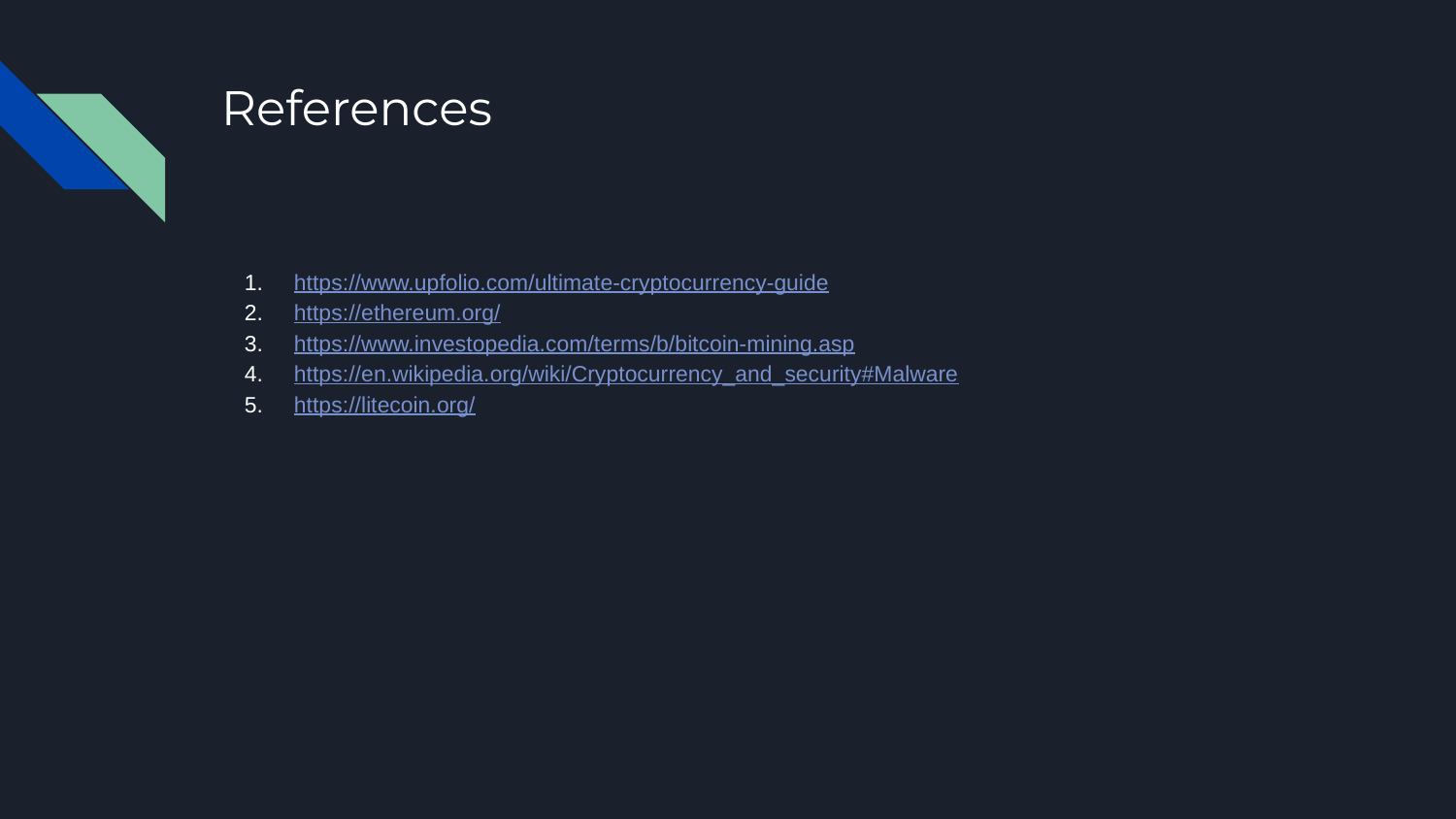

# References
https://www.upfolio.com/ultimate-cryptocurrency-guide
https://ethereum.org/
https://www.investopedia.com/terms/b/bitcoin-mining.asp
https://en.wikipedia.org/wiki/Cryptocurrency_and_security#Malware
https://litecoin.org/